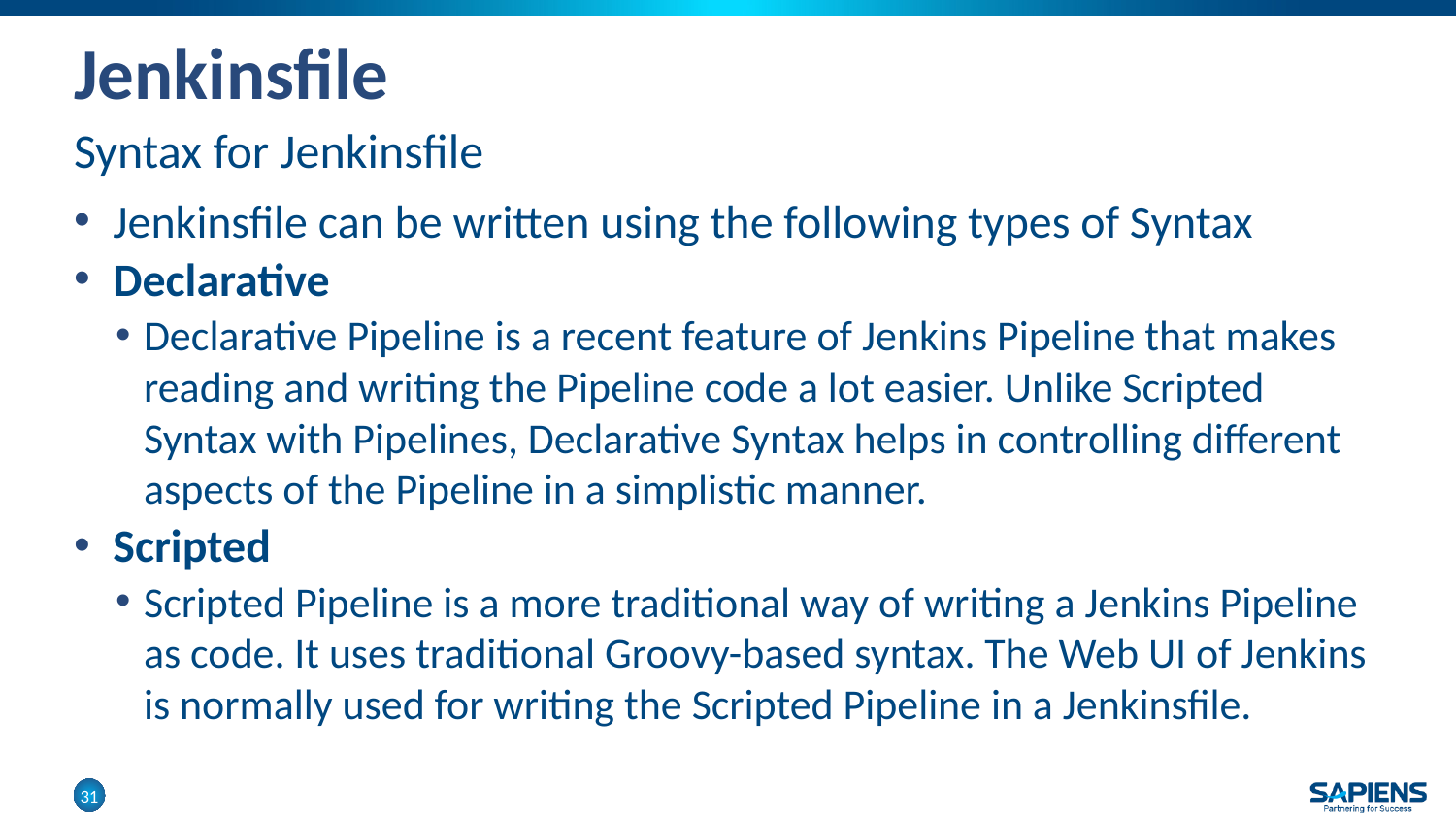

# Jenkinsfile
Syntax for Jenkinsfile
Jenkinsfile can be written using the following types of Syntax
Declarative
Declarative Pipeline is a recent feature of Jenkins Pipeline that makes reading and writing the Pipeline code a lot easier. Unlike Scripted Syntax with Pipelines, Declarative Syntax helps in controlling different aspects of the Pipeline in a simplistic manner.
Scripted
Scripted Pipeline is a more traditional way of writing a Jenkins Pipeline as code. It uses traditional Groovy-based syntax. The Web UI of Jenkins is normally used for writing the Scripted Pipeline in a Jenkinsfile.

31